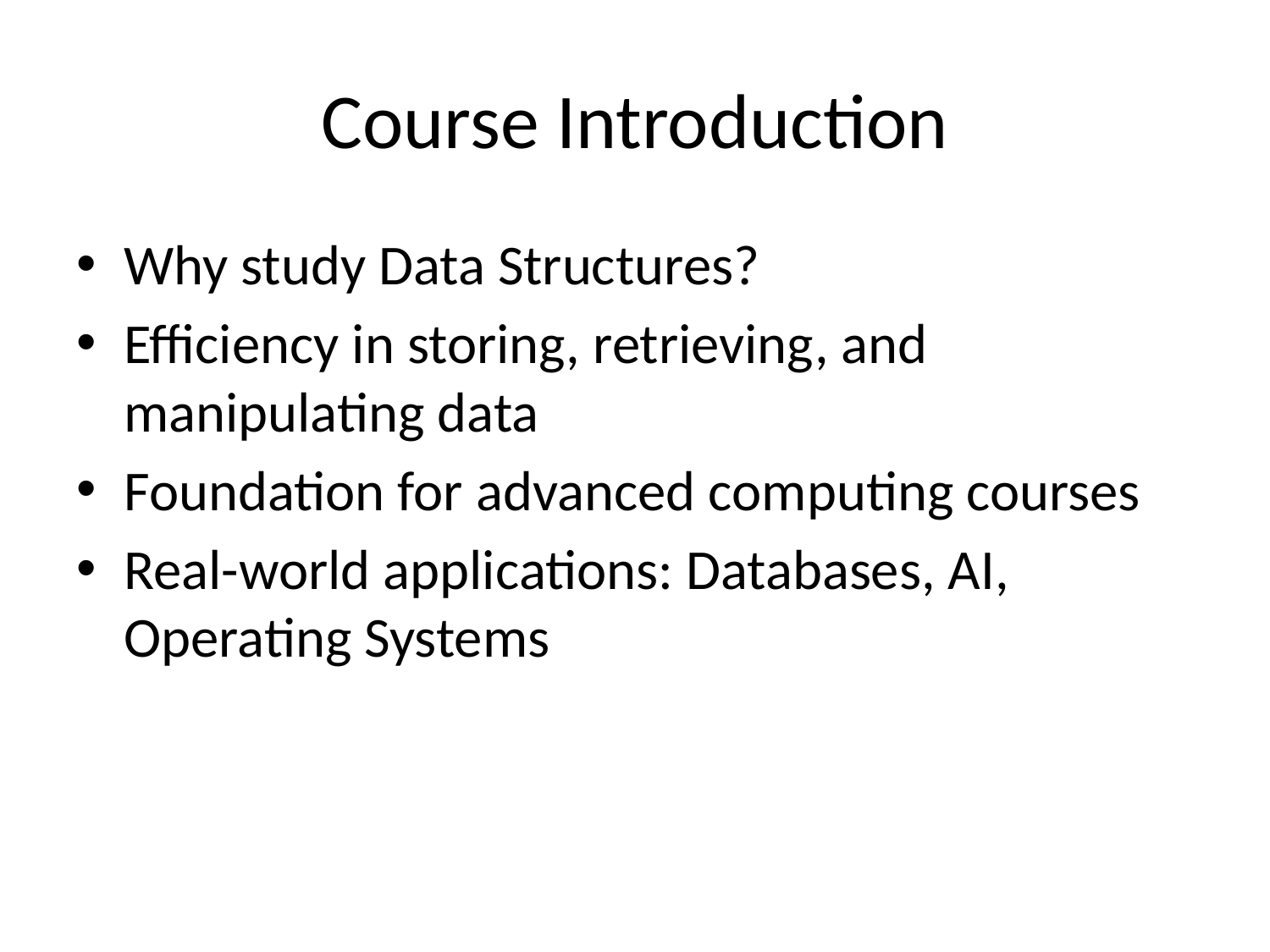

# Course Introduction
Why study Data Structures?
Efficiency in storing, retrieving, and manipulating data
Foundation for advanced computing courses
Real-world applications: Databases, AI, Operating Systems